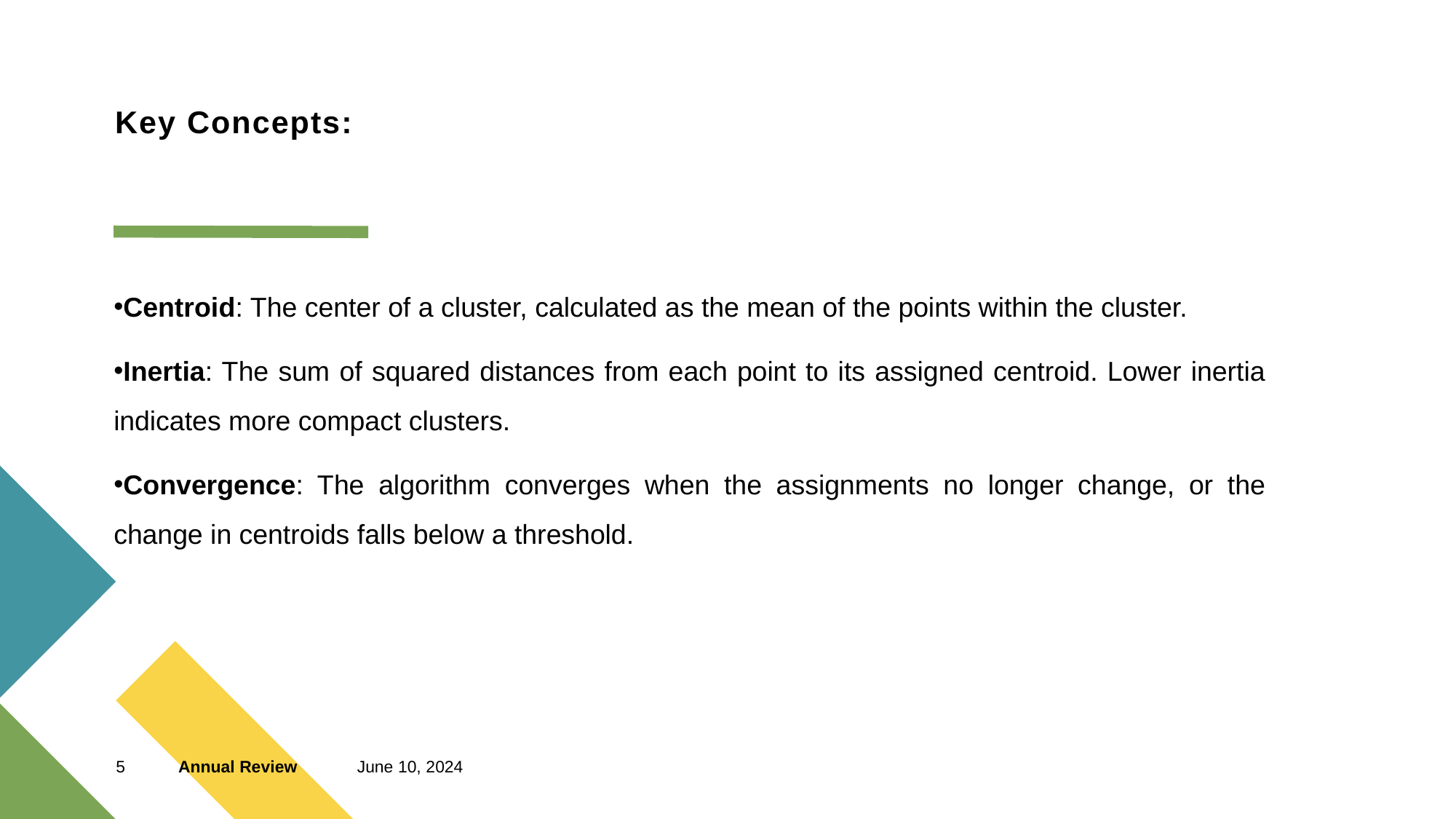

# Key Concepts:
Centroid: The center of a cluster, calculated as the mean of the points within the cluster.
Inertia: The sum of squared distances from each point to its assigned centroid. Lower inertia indicates more compact clusters.
Convergence: The algorithm converges when the assignments no longer change, or the change in centroids falls below a threshold.

5
Annual Review
June 10, 2024